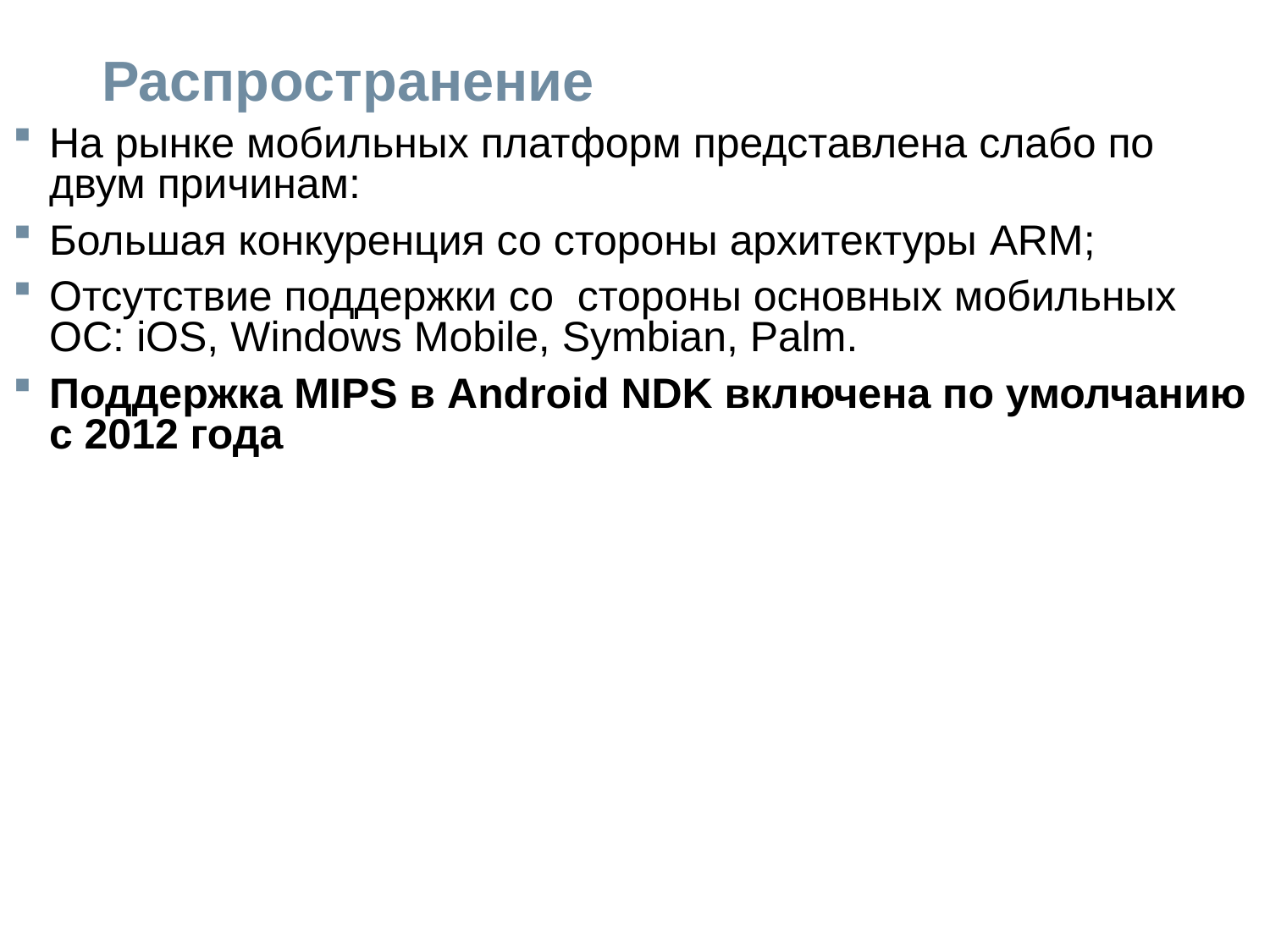

# Распространение
На рынке мобильных платформ представлена слабо по двум причинам:
Большая конкуренция со стороны архитектуры ARM;
Отсутствие поддержки со  стороны основных мобильных ОС: iOS, Windows Mobile, Symbian, Palm.
Поддержка MIPS в Android NDK включена по умолчанию с 2012 года